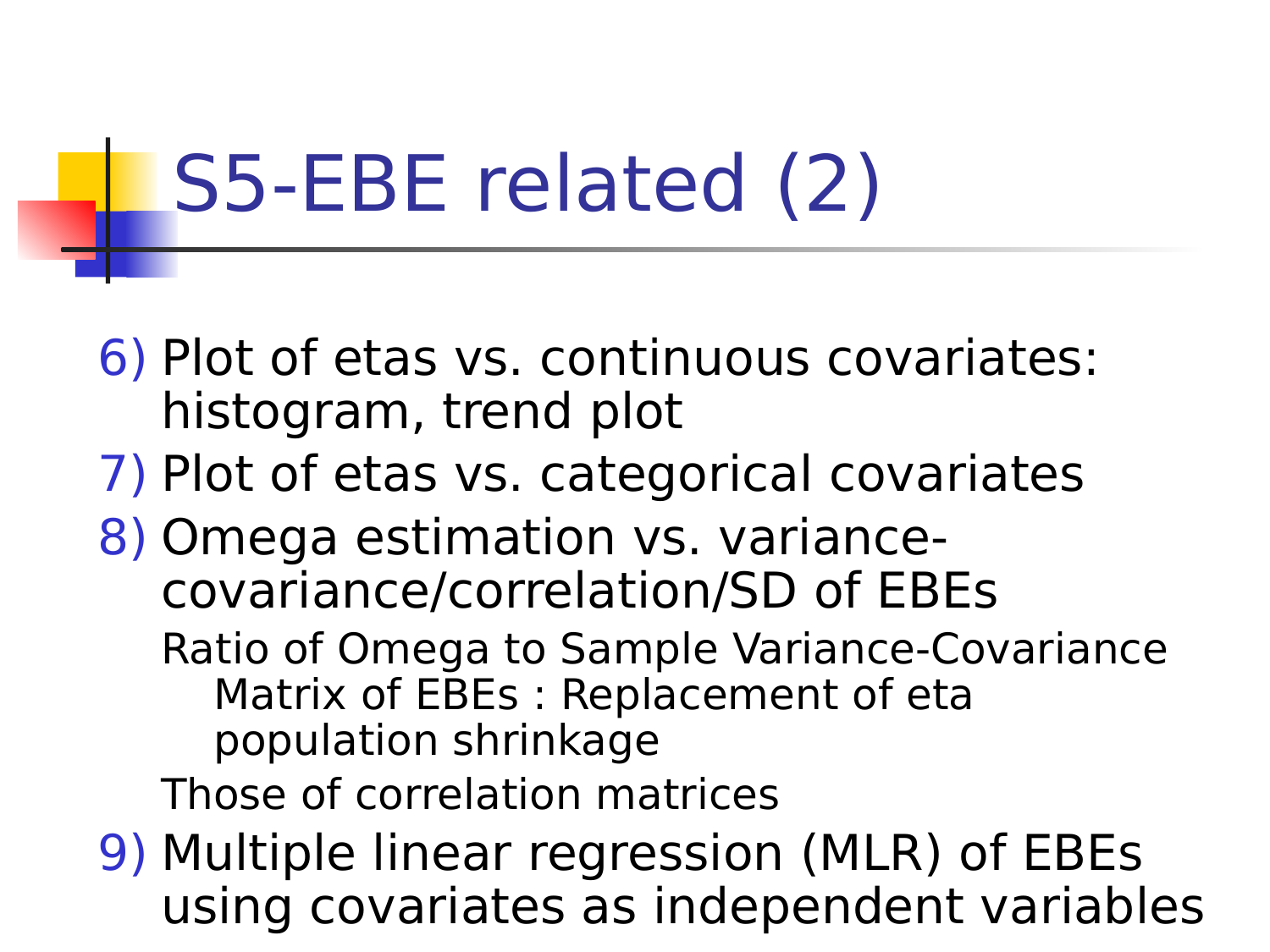

# S5-EBE related (2)
Plot of etas vs. continuous covariates: histogram, trend plot
Plot of etas vs. categorical covariates
Omega estimation vs. variance-covariance/correlation/SD of EBEs
Ratio of Omega to Sample Variance-Covariance Matrix of EBEs : Replacement of eta population shrinkage
Those of correlation matrices
Multiple linear regression (MLR) of EBEs using covariates as independent variables